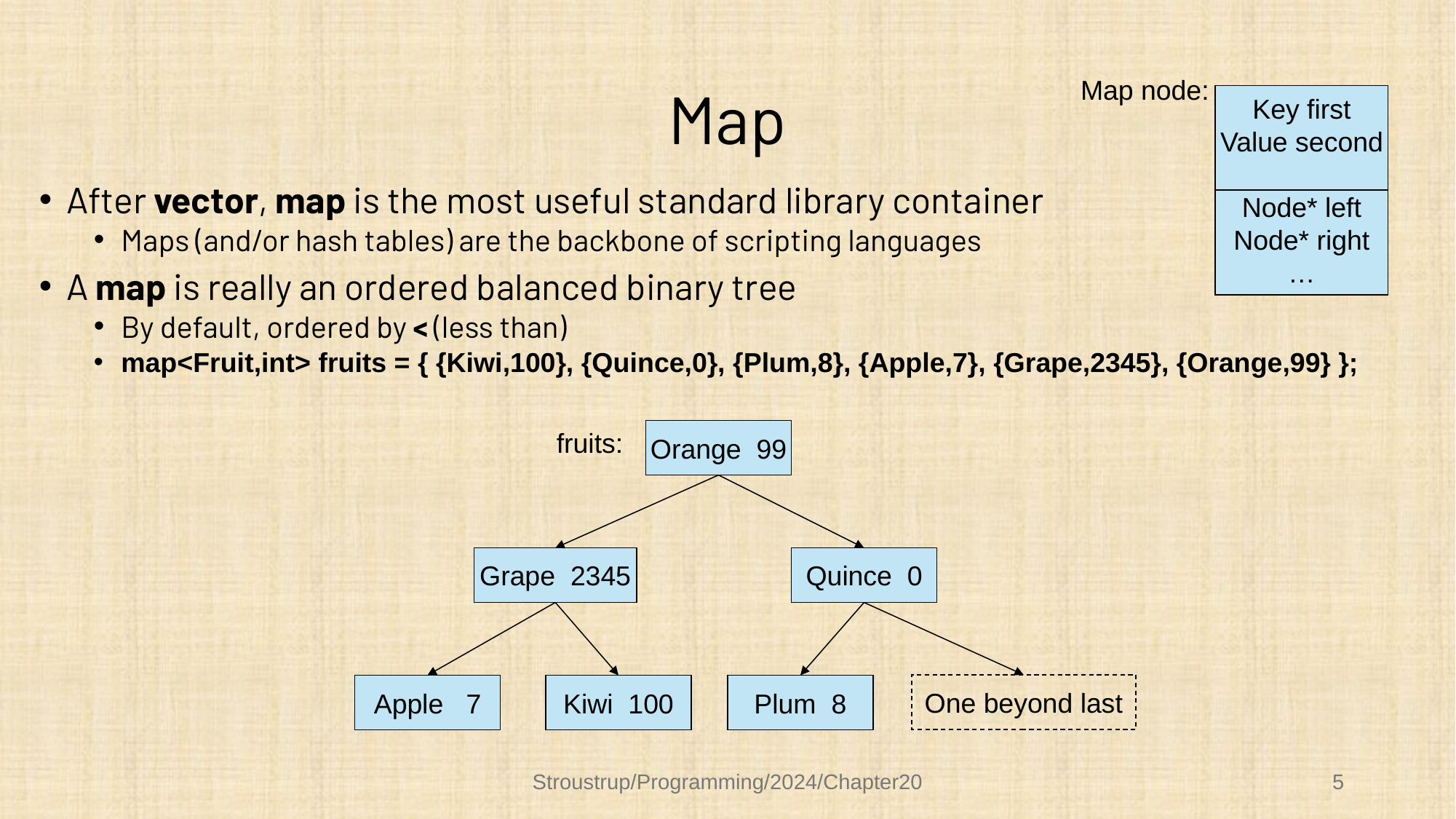

# Map
Map node:
Key first
Value second

Node* left
Node* right
…
After vector, map is the most useful standard library container
Maps (and/or hash tables) are the backbone of scripting languages
A map is really an ordered balanced binary tree
By default, ordered by < (less than)
map<Fruit,int> fruits = { {Kiwi,100}, {Quince,0}, {Plum,8}, {Apple,7}, {Grape,2345}, {Orange,99} };
Orange  99
fruits:
Grape  2345
Quince  0
One beyond last
Apple   7
Kiwi  100
Plum  8
Stroustrup/Programming/2024/Chapter20
5